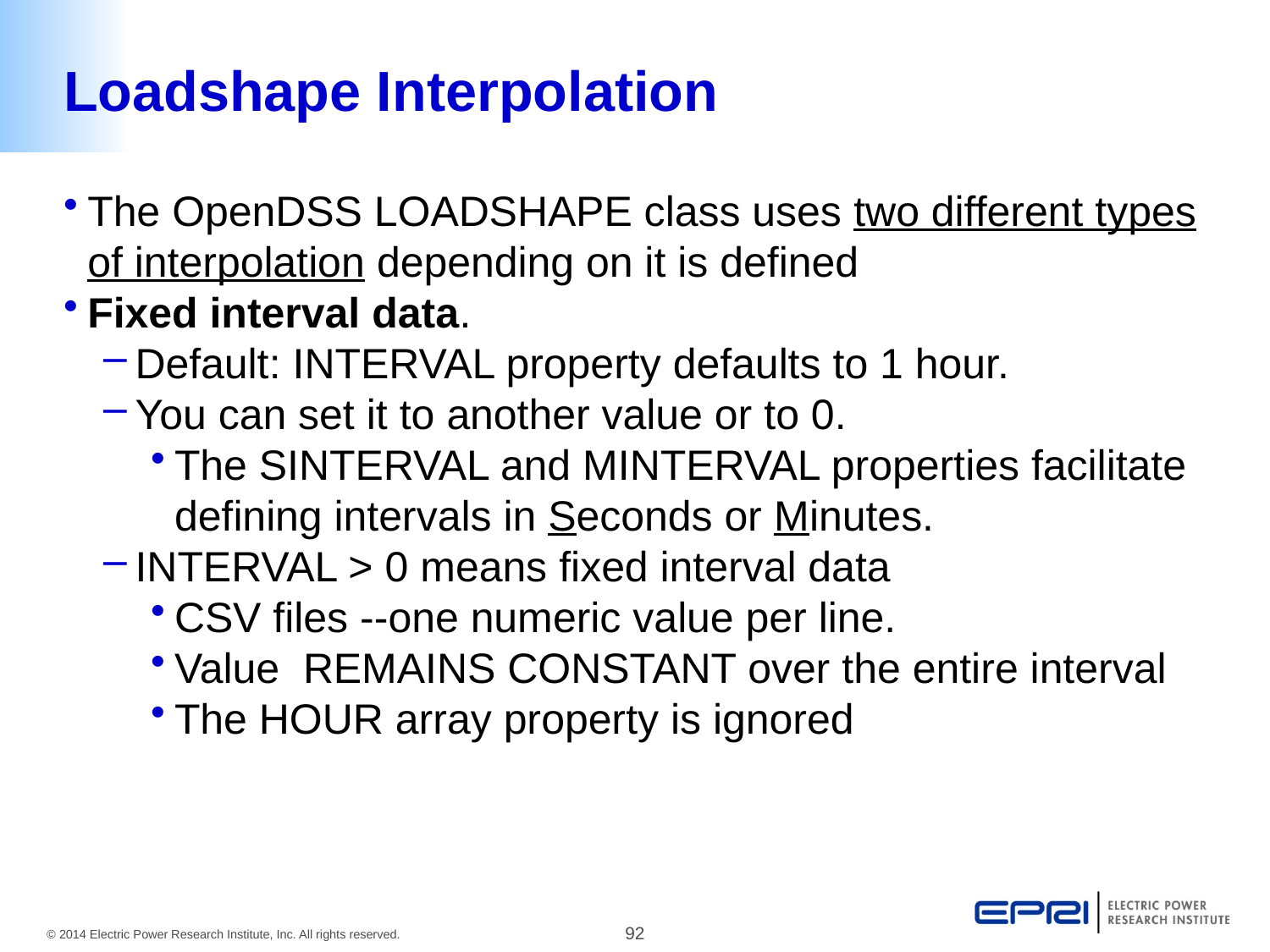

# Loadshape Interpolation
The OpenDSS LOADSHAPE class uses two different types of interpolation depending on it is defined
Fixed interval data.
Default: INTERVAL property defaults to 1 hour.
You can set it to another value or to 0.
The SINTERVAL and MINTERVAL properties facilitate defining intervals in Seconds or Minutes.
INTERVAL > 0 means fixed interval data
CSV files --one numeric value per line.
Value  REMAINS CONSTANT over the entire interval
The HOUR array property is ignored